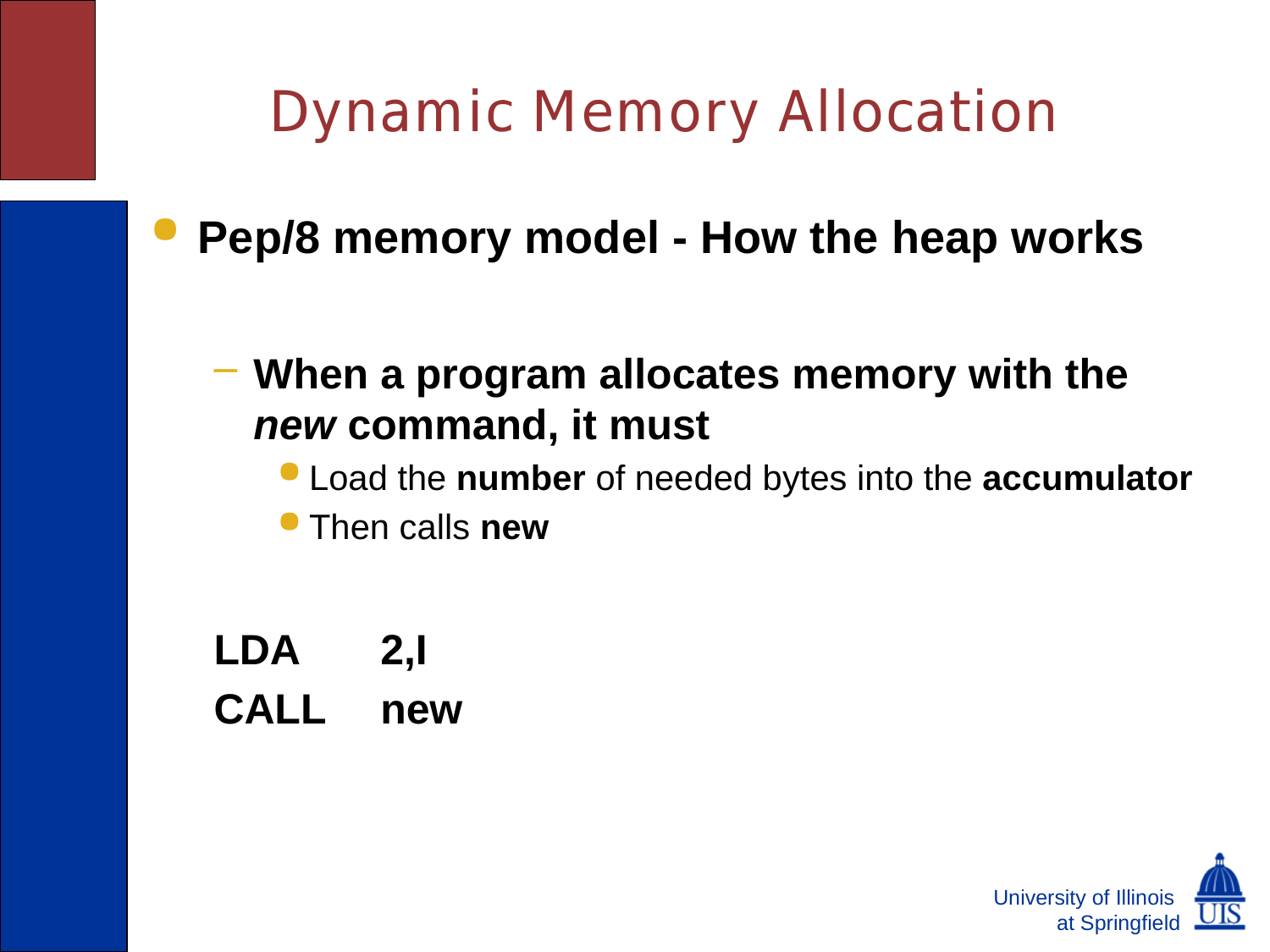

# Dynamic Memory Allocation
Pep/8 memory model - How the heap works

When a program allocates memory with the 	new command, it must
Load the number of needed bytes into the accumulator
Then calls new

LDA	2,I
CALL	new